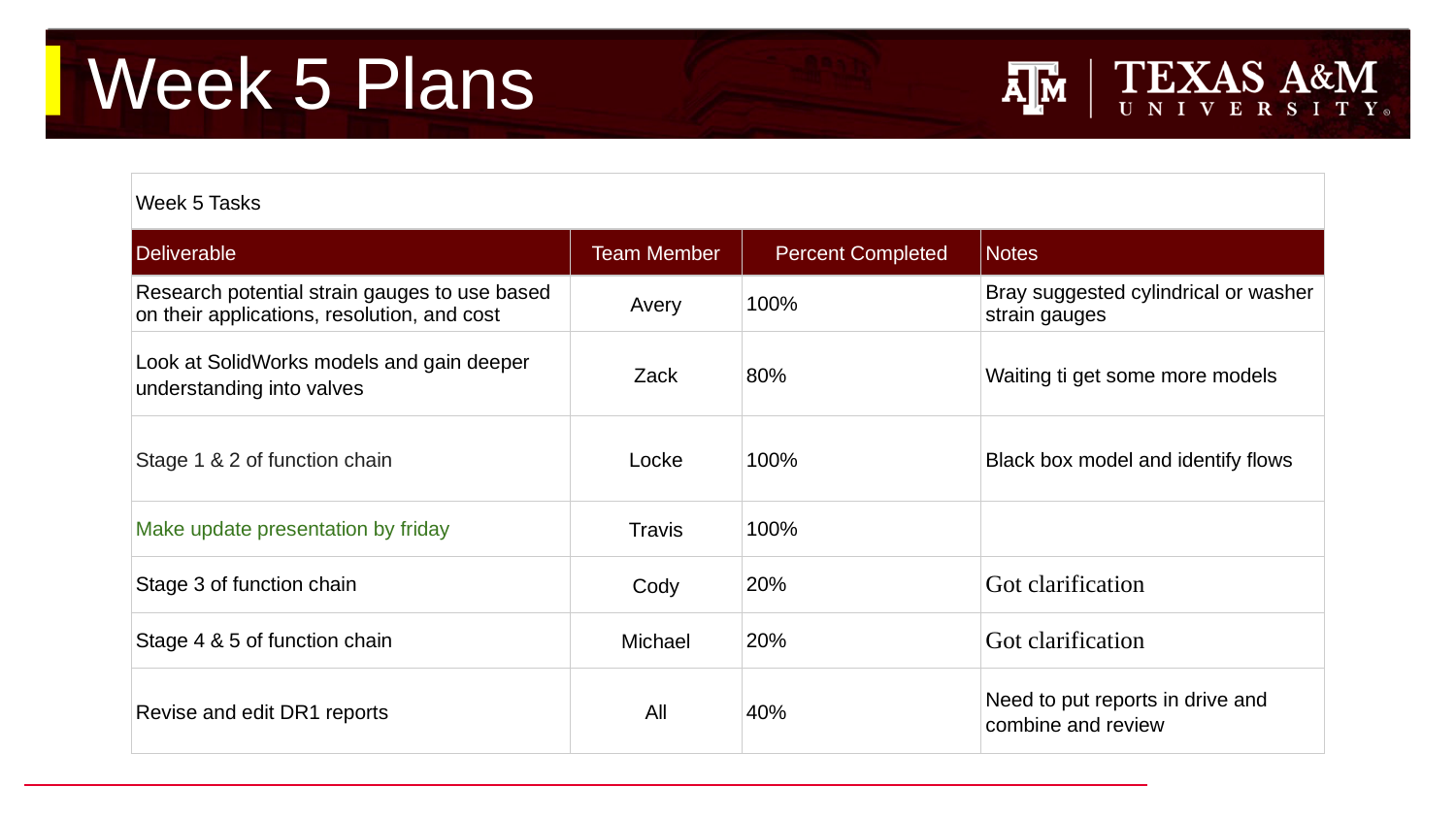

# Week 5 Plans
| Week 5 Tasks |  |  |  |
| --- | --- | --- | --- |
| Deliverable | Team Member | Percent Completed | Notes |
| Research potential strain gauges to use based on their applications, resolution, and cost | Avery | 100% | Bray suggested cylindrical or washer strain gauges |
| Look at SolidWorks models and gain deeper understanding into valves | Zack | 80% | Waiting ti get some more models |
| Stage 1 & 2 of function chain | Locke | 100% | Black box model and identify flows |
| Make update presentation by friday | Travis | 100% |  |
| Stage 3 of function chain | Cody | 20% | Got clarification |
| Stage 4 & 5 of function chain | Michael | 20% | Got clarification |
| Revise and edit DR1 reports | All | 40% | Need to put reports in drive and combine and review |